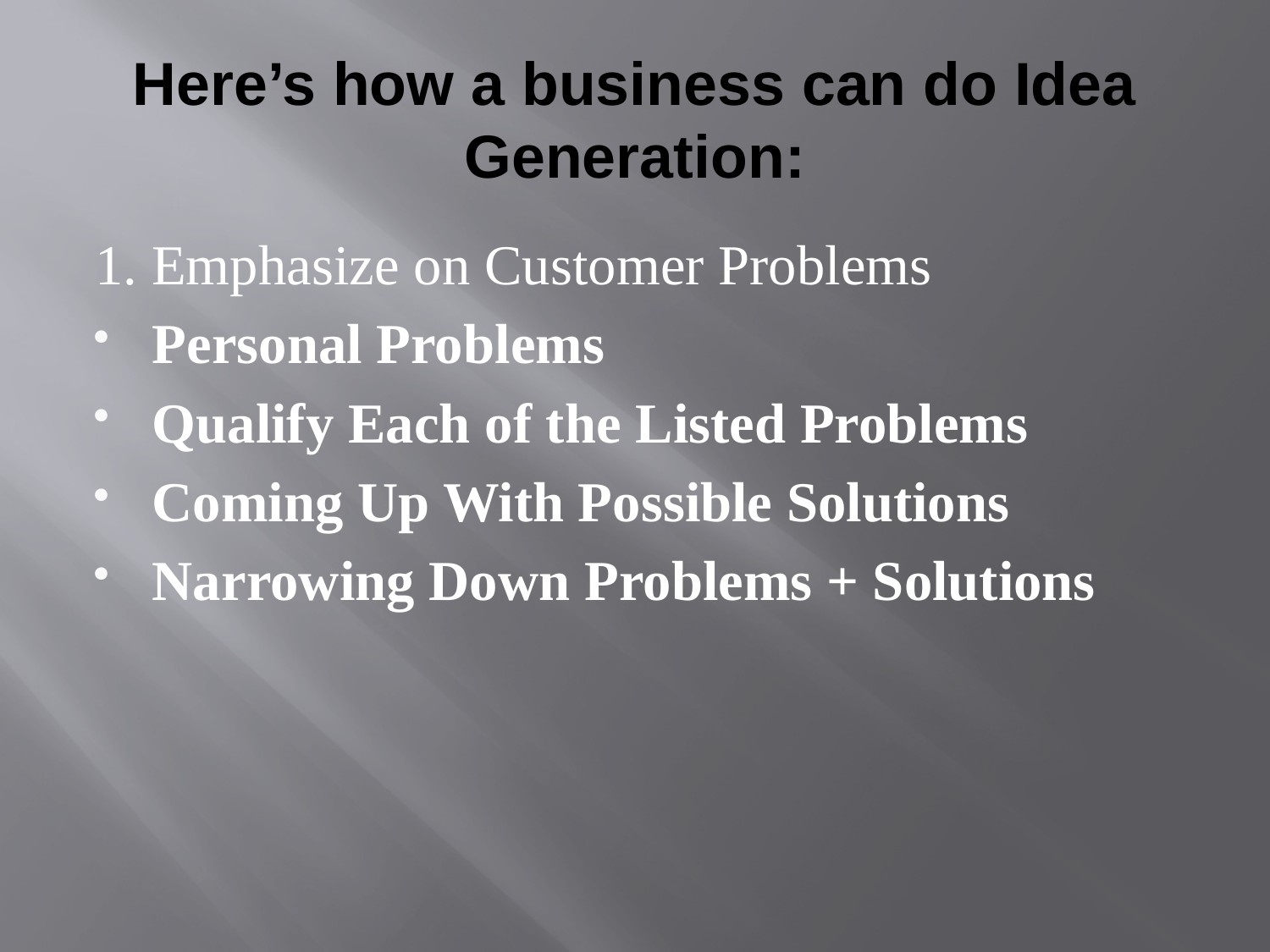

# Here’s how a business can do Idea Generation:
1. Emphasize on Customer Problems
Personal Problems
Qualify Each of the Listed Problems
Coming Up With Possible Solutions
Narrowing Down Problems + Solutions